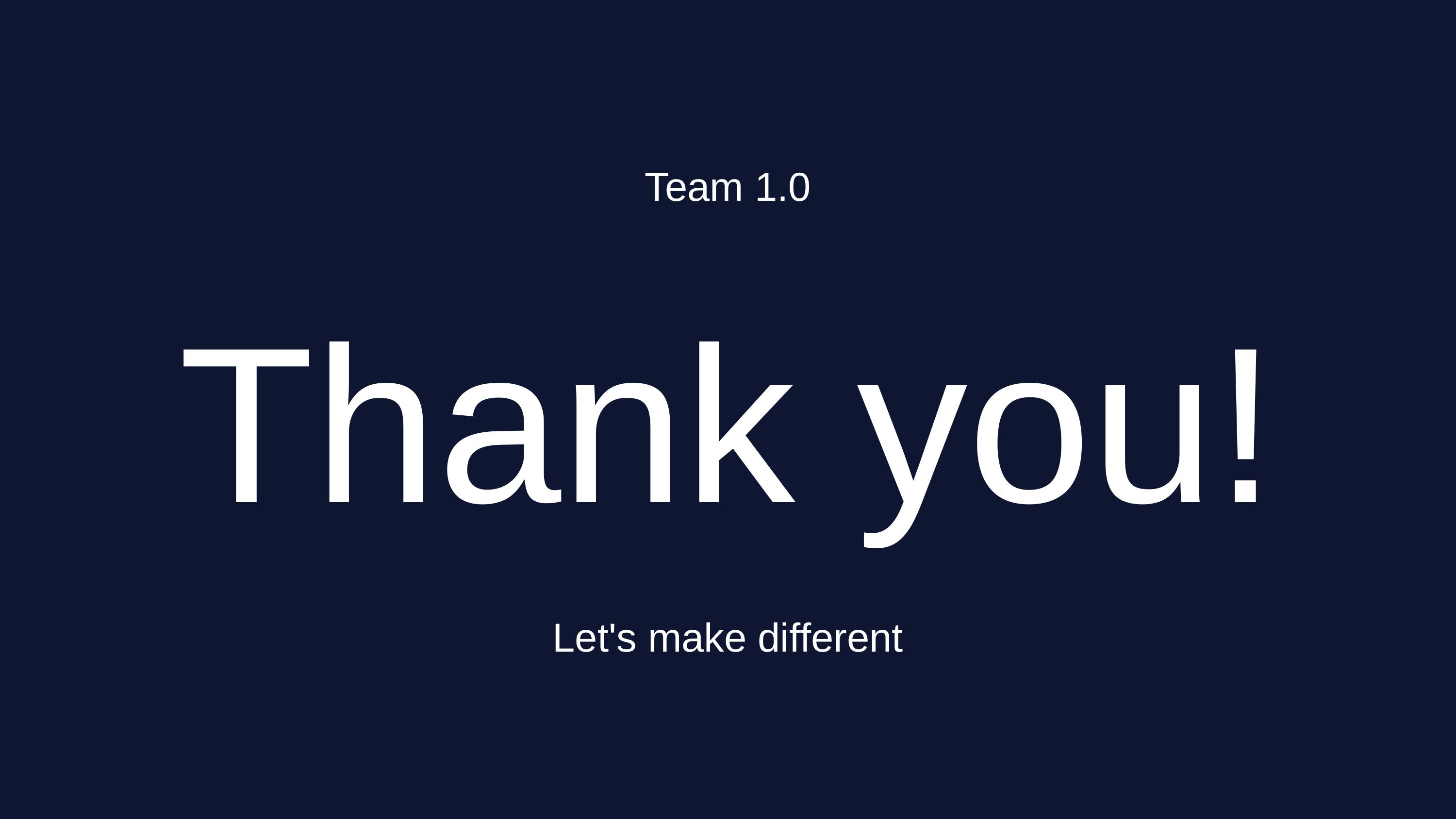

Team 1.0
Thank you!
Let's make different